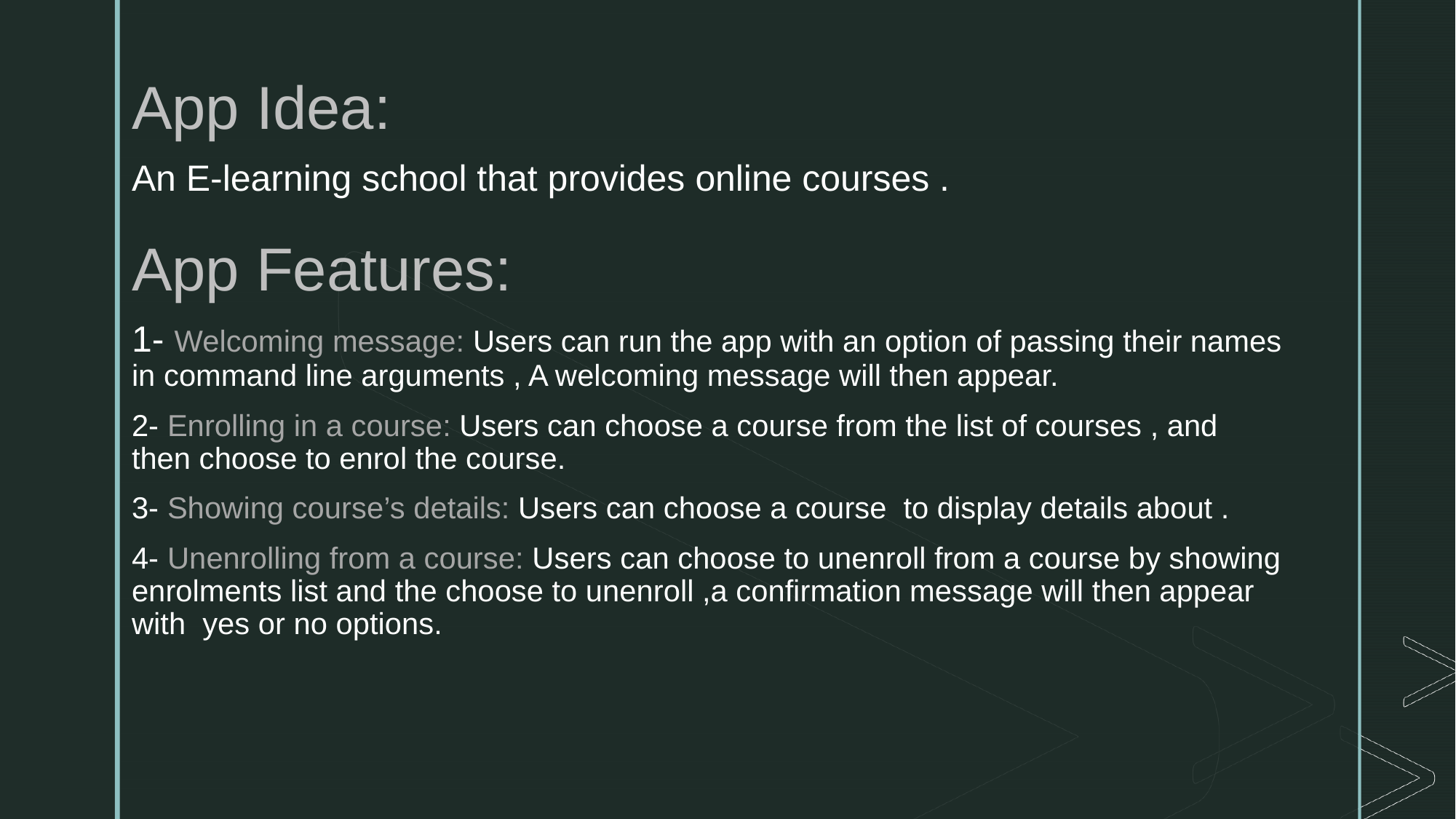

App Idea:

An E-learning school that provides online courses .

App Features:

1- Welcoming message: Users can run the app with an option of passing their names in command line arguments , A welcoming message will then appear.

2- Enrolling in a course: Users can choose a course from the list of courses , and then choose to enrol the course.

3- Showing course’s details: Users can choose a course  to display details about .

4- Unenrolling from a course: Users can choose to unenroll from a course by showing enrolments list and the choose to unenroll ,a confirmation message will then appear with  yes or no options.